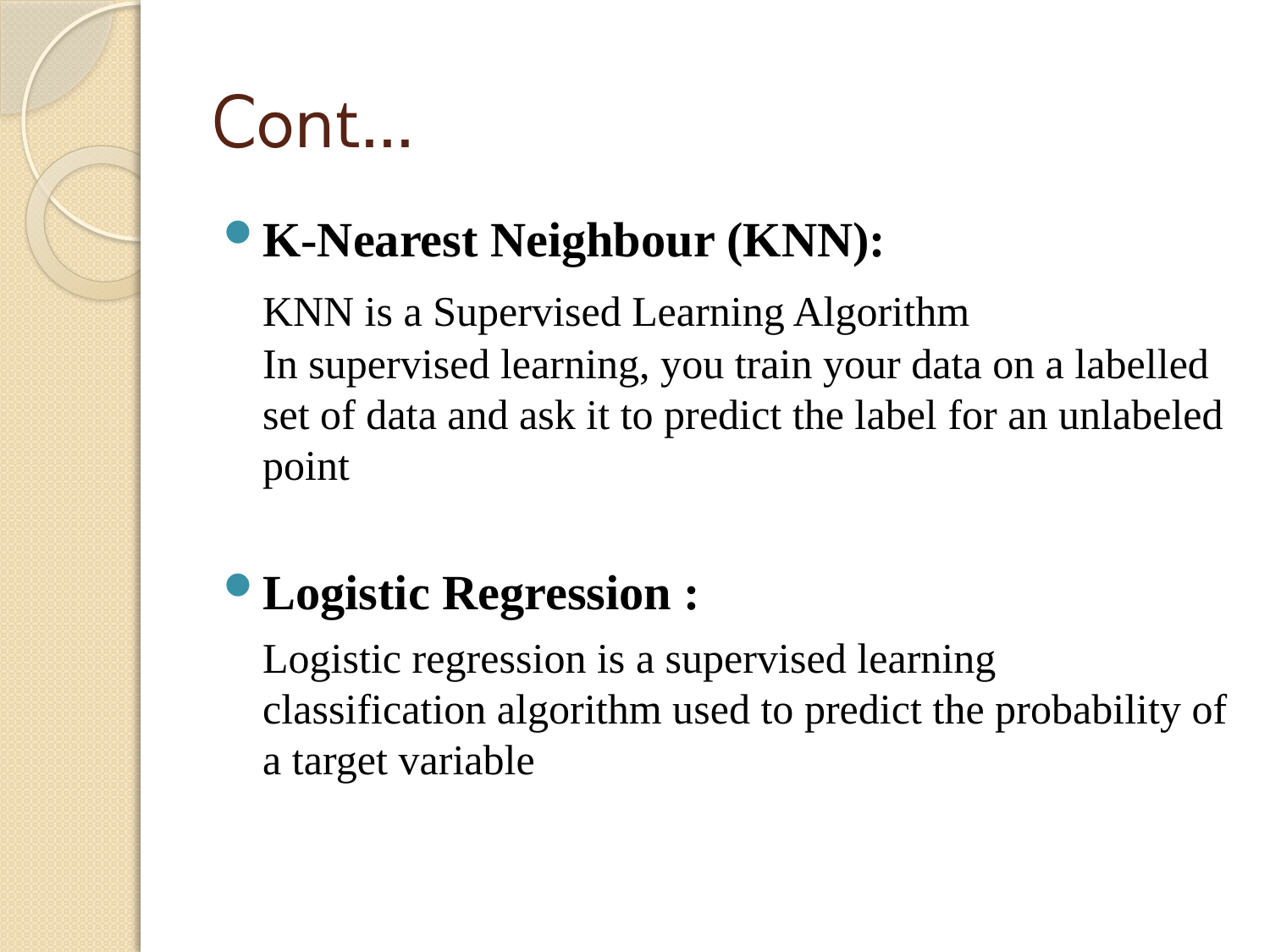

# Cont...
K-Nearest Neighbour (KNN):
	KNN is a Supervised Learning Algorithm
In supervised learning, you train your data on a labelled set of data and ask it to predict the label for an unlabeled point

Logistic Regression :
	Logistic regression is a supervised learning classification algorithm used to predict the probability of a target variable